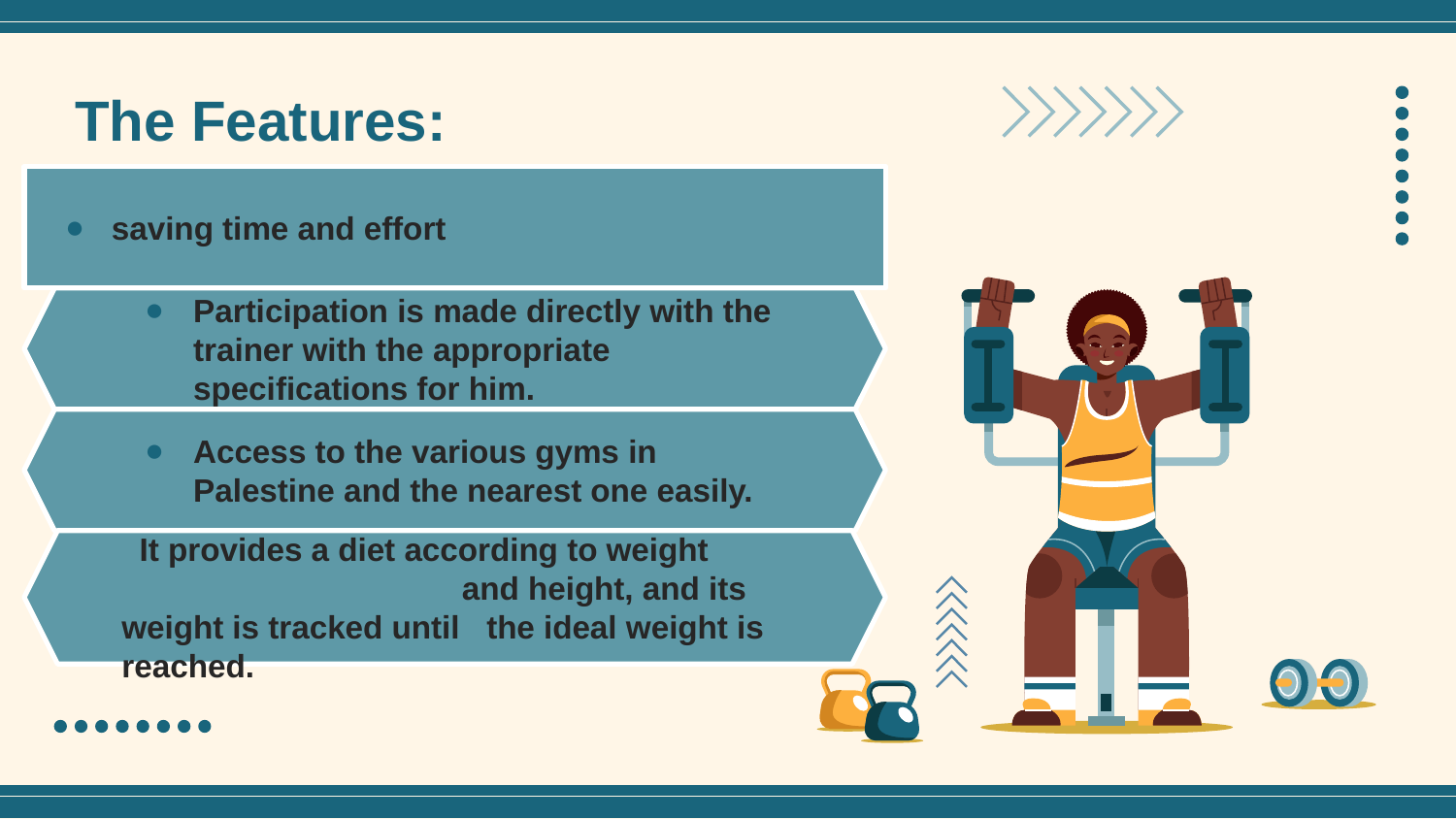

# The Features:

saving time and effort

Participation is made directly with the trainer with the appropriate specifications for him.
Access to the various gyms in Palestine and the nearest one easily.

  It provides a diet according to weight                                               and height, and its weight is tracked until   the ideal weight is reached.